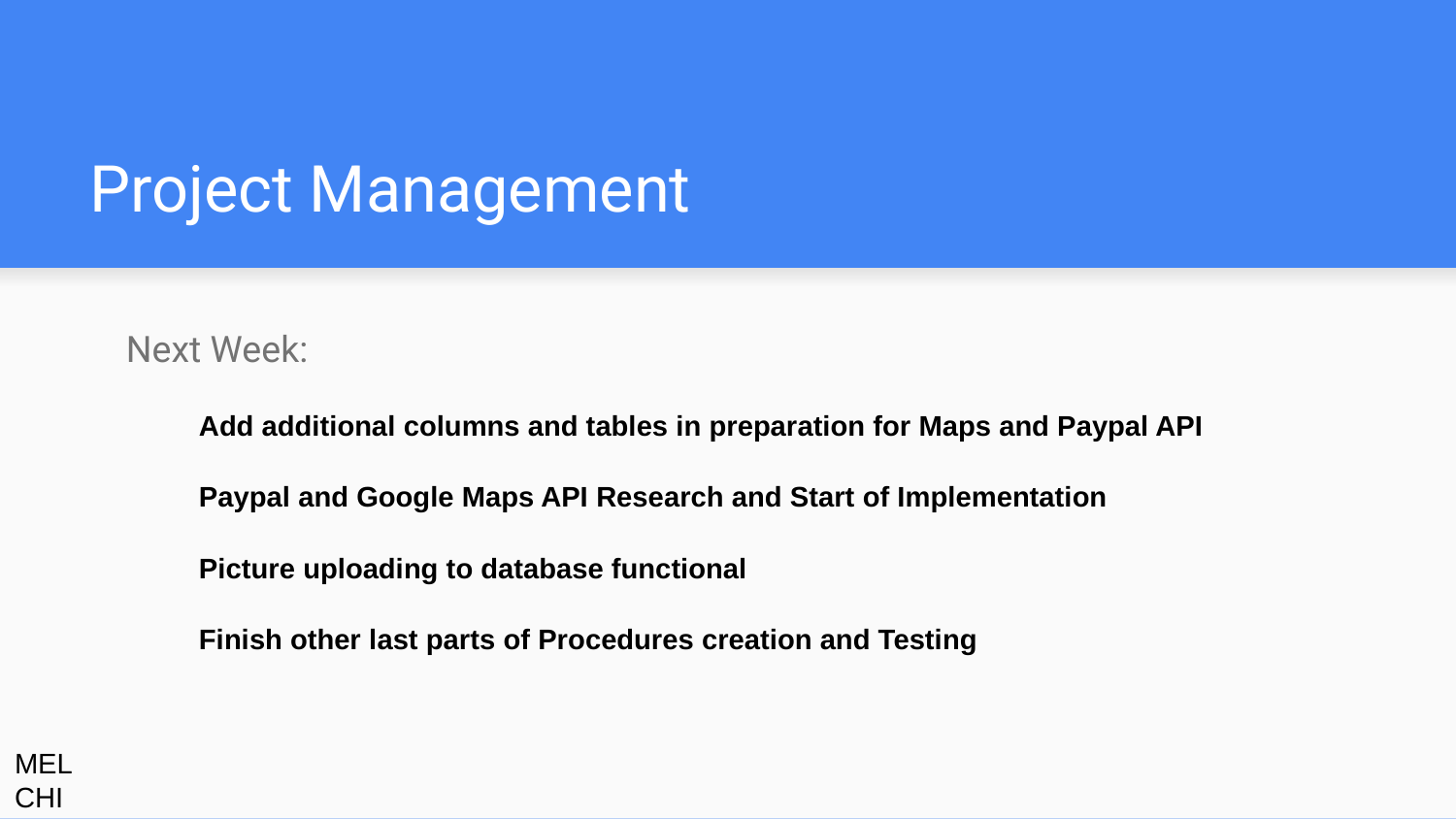

# Project Management
Next Week:
Add additional columns and tables in preparation for Maps and Paypal API
Paypal and Google Maps API Research and Start of Implementation
Picture uploading to database functional
Finish other last parts of Procedures creation and Testing

MEL CHI